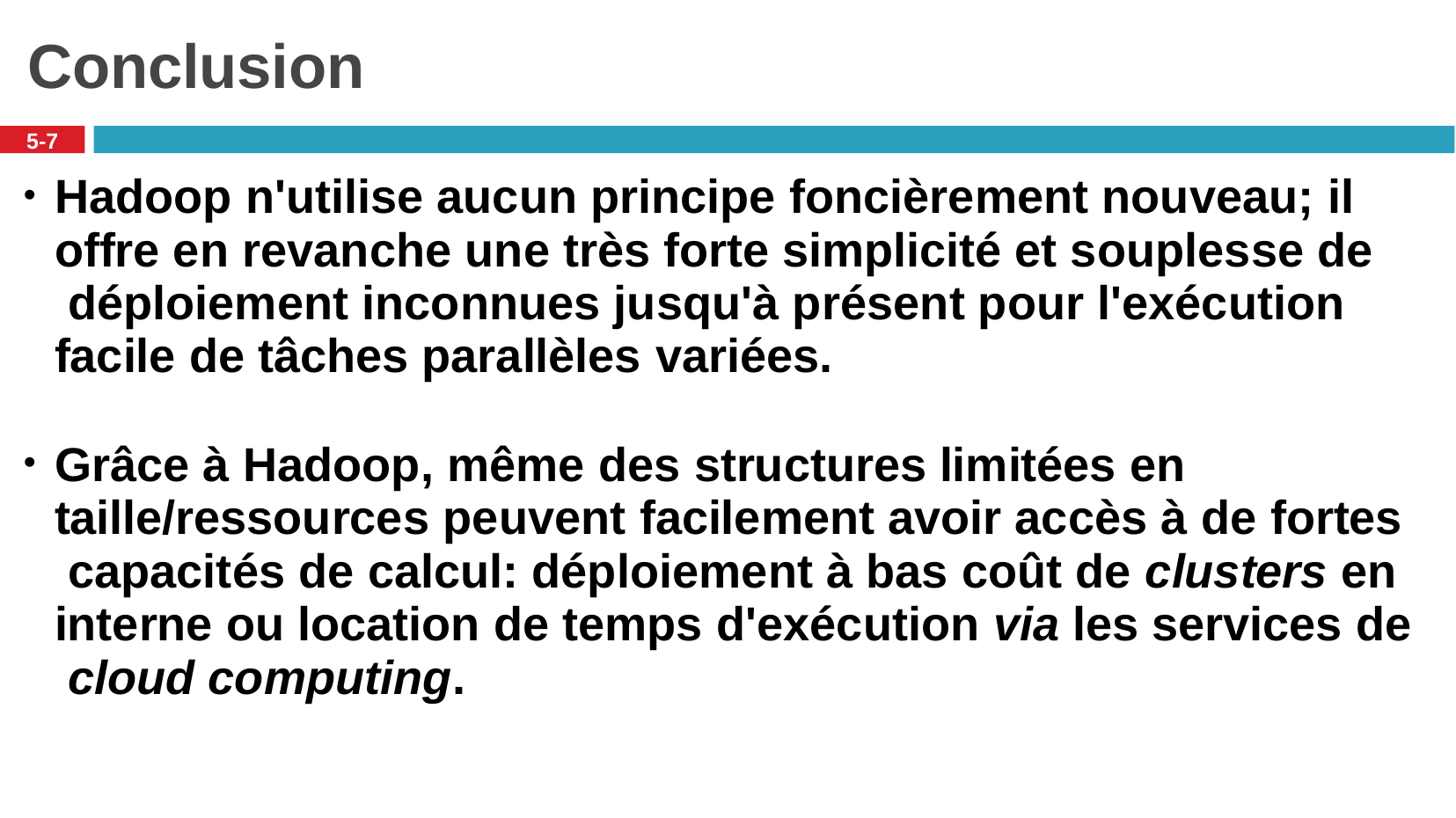

# Conclusion
5-7
Hadoop n'utilise aucun principe foncièrement nouveau; il  offre en revanche une très forte simplicité et souplesse de  déploiement inconnues jusqu'à présent pour l'exécution  facile de tâches parallèles variées.

Grâce à Hadoop, même des structures limitées en  taille/ressources peuvent facilement avoir accès à de fortes  capacités de calcul: déploiement à bas coût de clusters en  interne ou location de temps d'exécution via les services de  cloud computing.